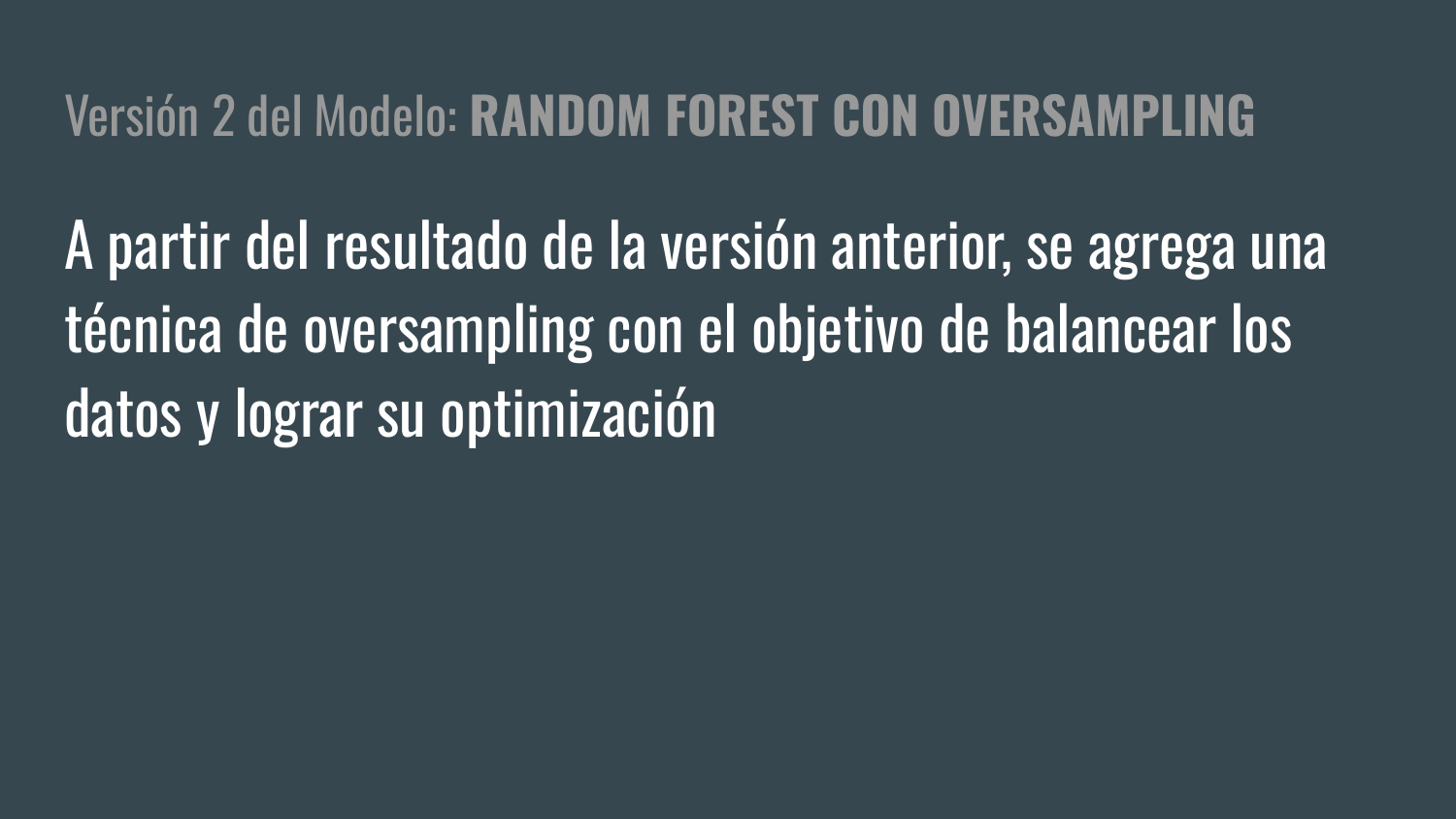

# Versión 2 del Modelo: RANDOM FOREST CON OVERSAMPLING
A partir del resultado de la versión anterior, se agrega una técnica de oversampling con el objetivo de balancear los datos y lograr su optimización